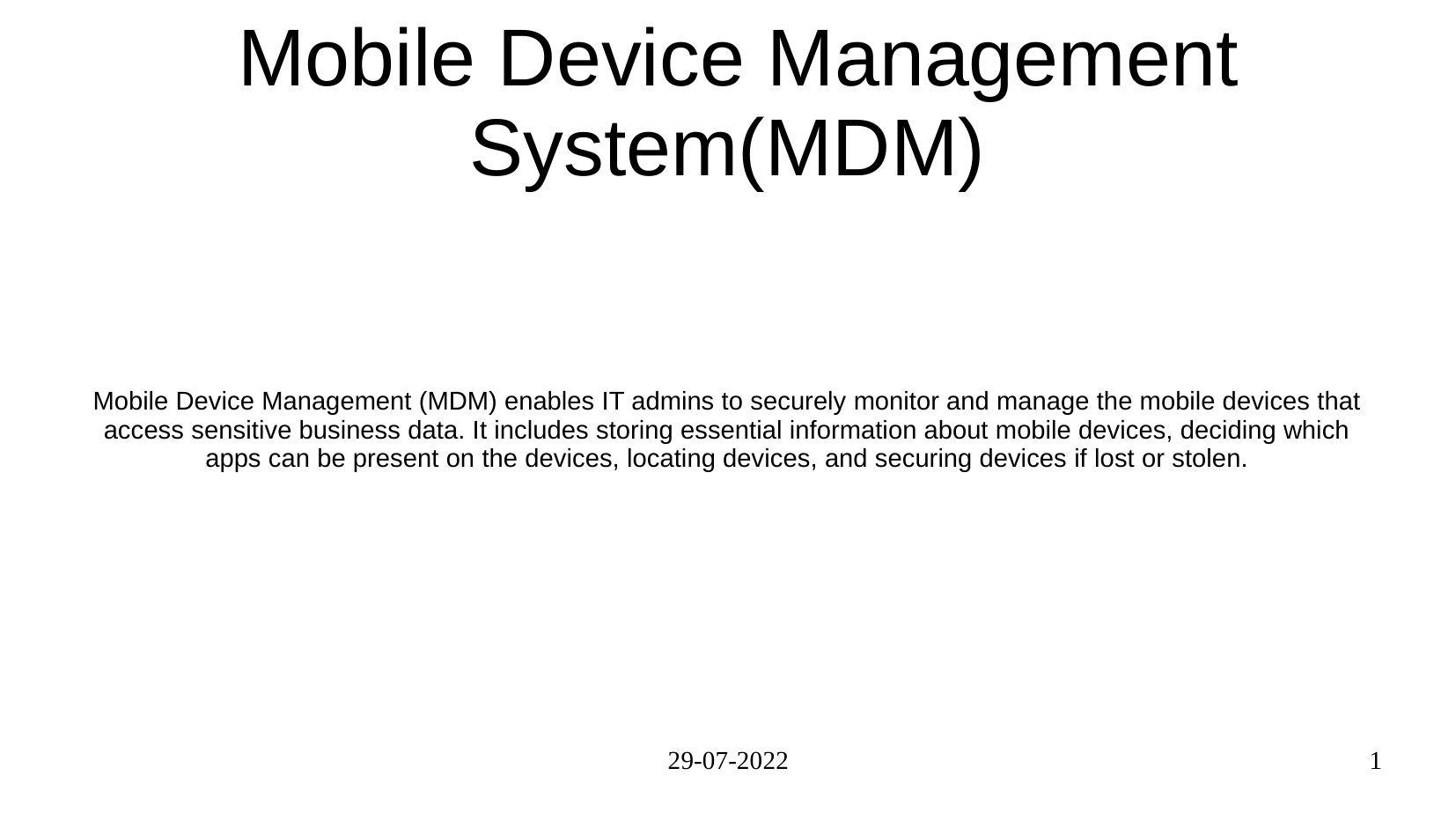

# Mobile Device Management System(MDM)
Mobile Device Management (MDM) enables IT admins to securely monitor and manage the mobile devices that access sensitive business data. It includes storing essential information about mobile devices, deciding which apps can be present on the devices, locating devices, and securing devices if lost or stolen.
29-07-2022
1